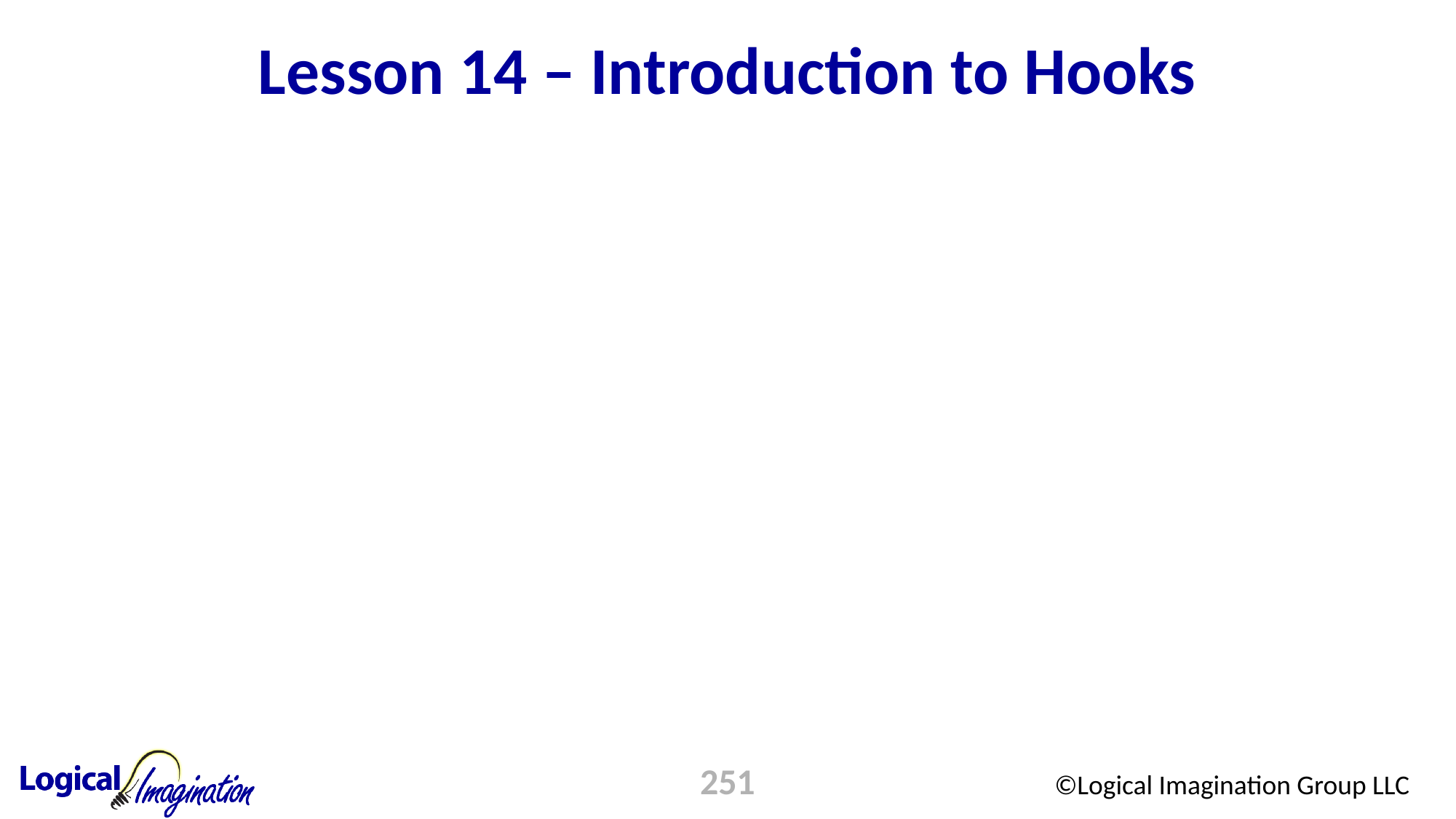

# Lesson 14 – Introduction to Hooks

251